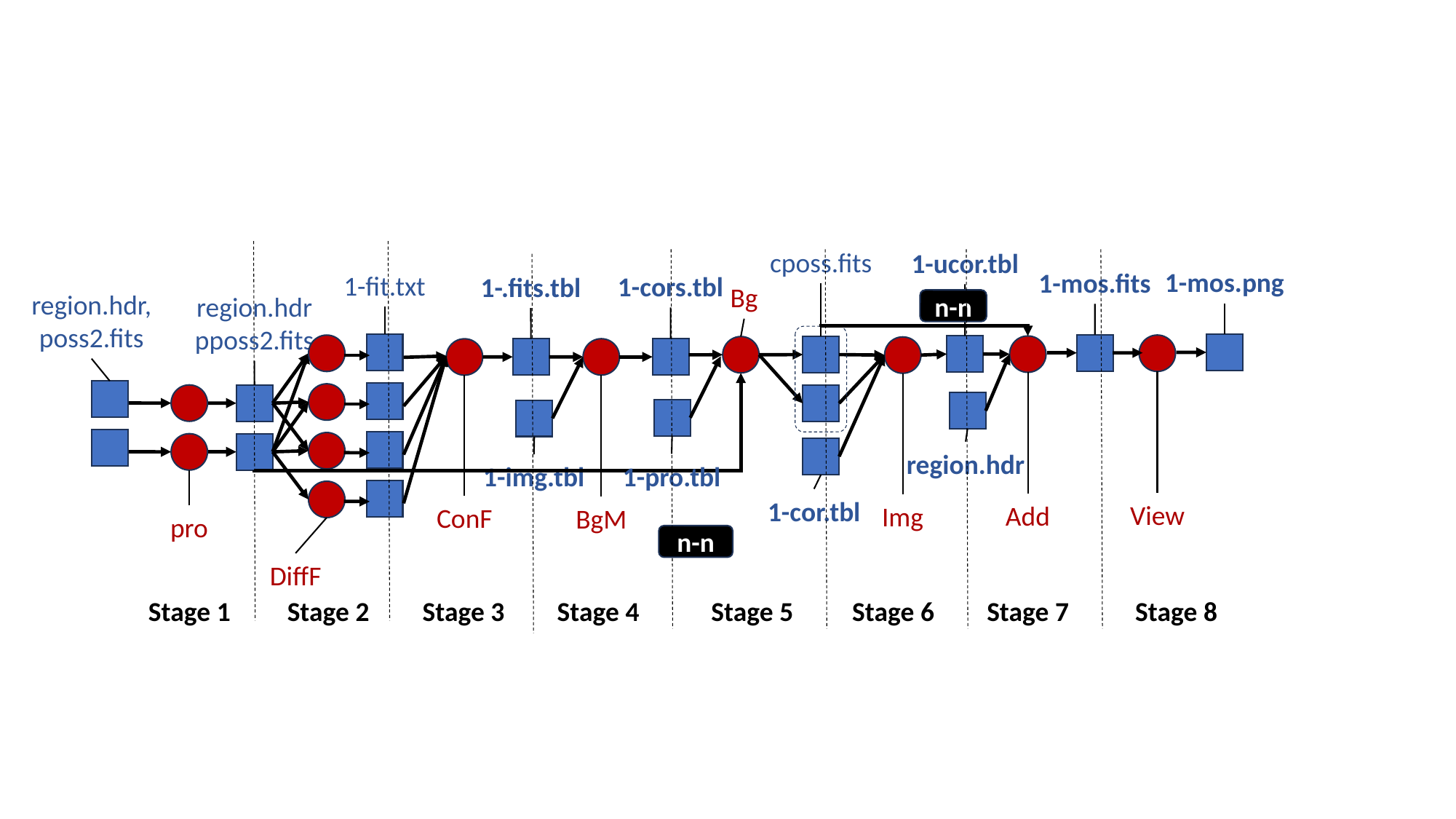

cposs.fits

1-ucor.tbl

1-mos.png

1-mos.fits

1-fit.txt

1-cors.tbl

1-.fits.tbl

Bg

region.hdr,
poss2.fits

region.hdr
pposs2.fits

n-n

View

DiffF

Add

Img

BgM

ConF
n-n

pro

region.hdr

1-pro.tbl

1-img.tbl
1-cor.tbl
Stage 1
Stage 2
Stage 3
Stage 4
Stage 5
Stage 6
Stage 7
Stage 8